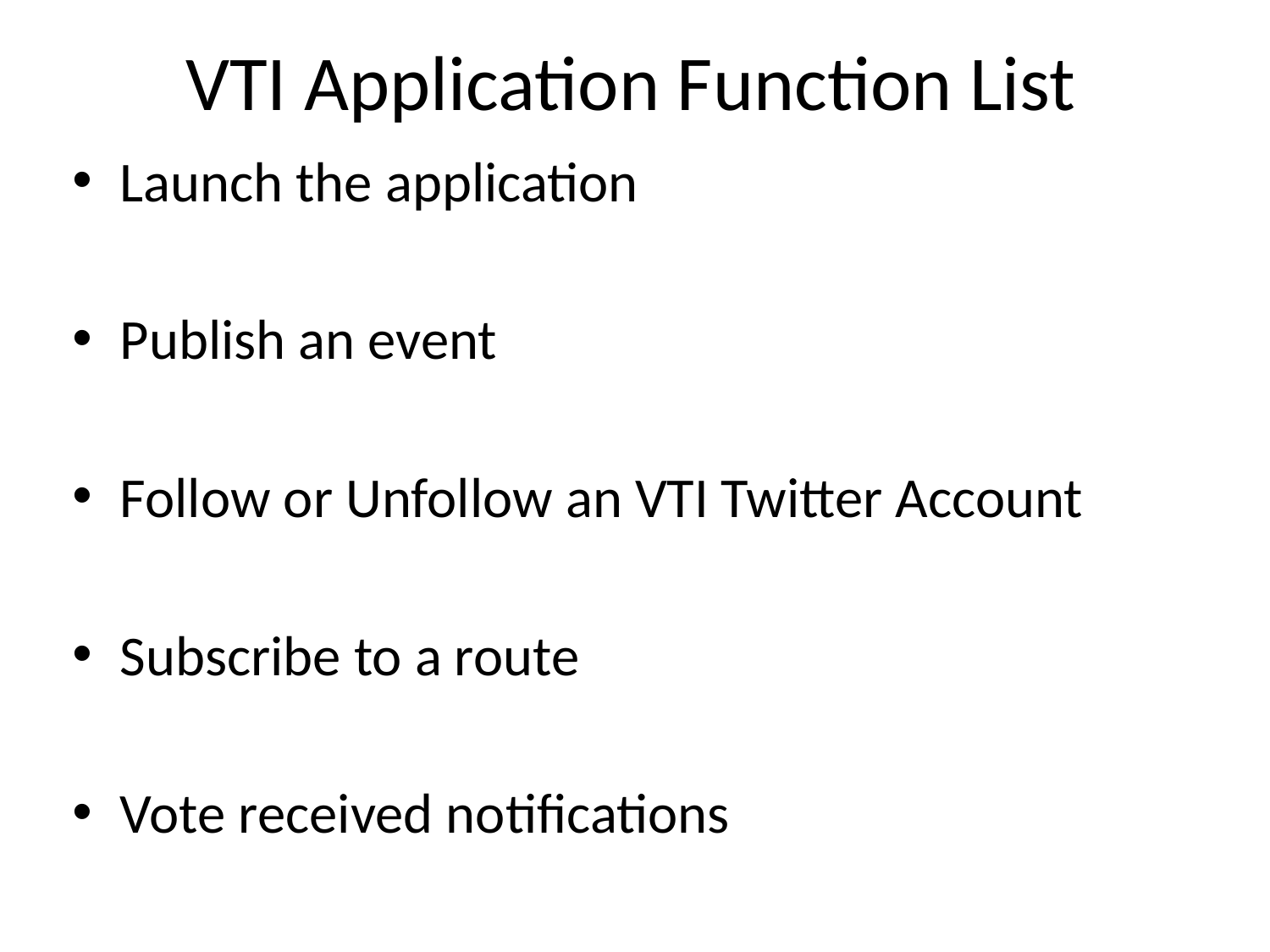

# VTI Application Function List
Launch the application

Publish an event

Follow or Unfollow an VTI Twitter Account

Subscribe to a route

Vote received notifications